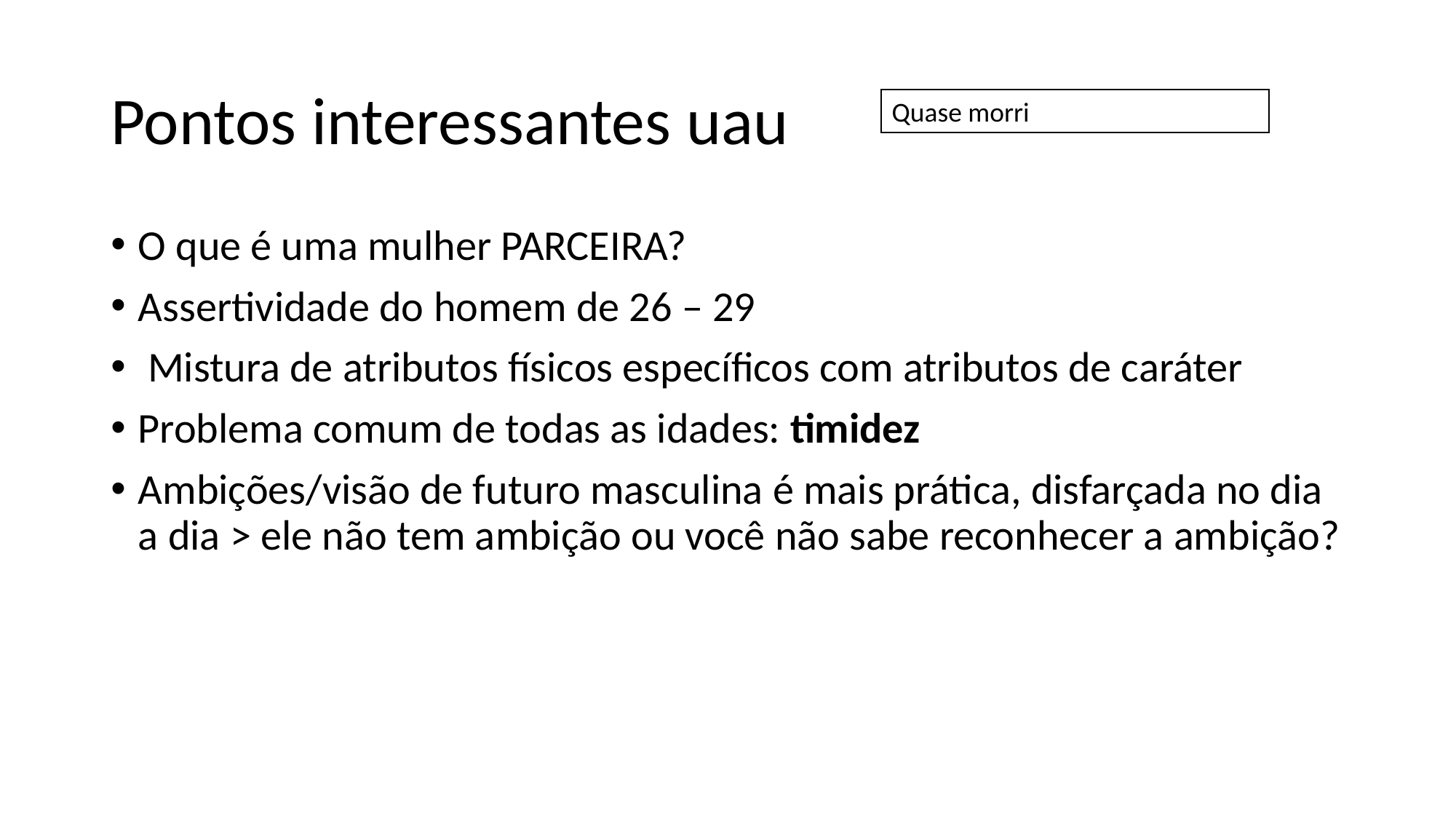

# Pontos interessantes uau
Quase morri
O que é uma mulher PARCEIRA?
Assertividade do homem de 26 – 29
 Mistura de atributos físicos específicos com atributos de caráter
Problema comum de todas as idades: timidez
Ambições/visão de futuro masculina é mais prática, disfarçada no dia a dia > ele não tem ambição ou você não sabe reconhecer a ambição?